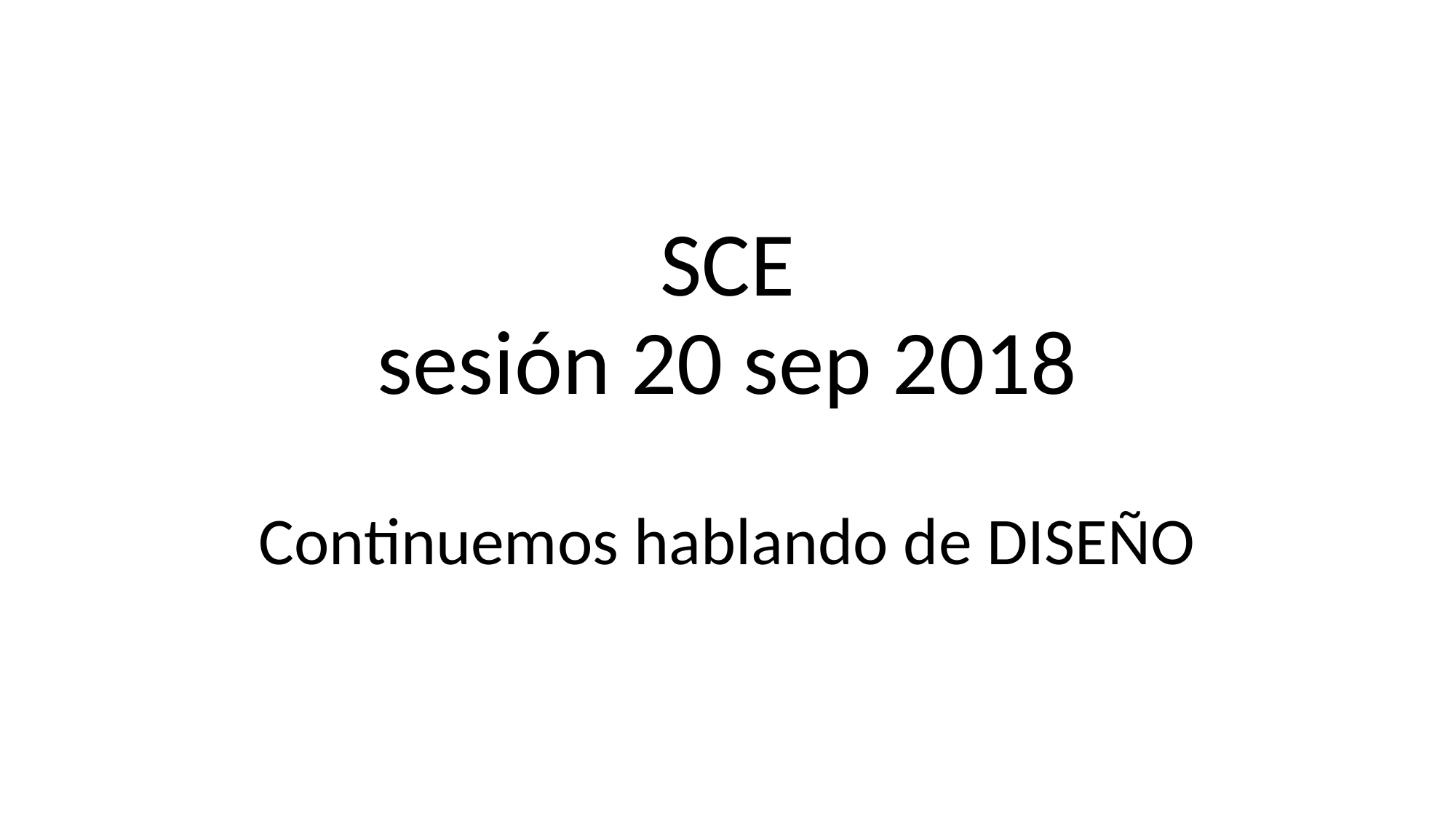

# SCE sesión 20 sep 2018
Continuemos hablando de DISEÑO